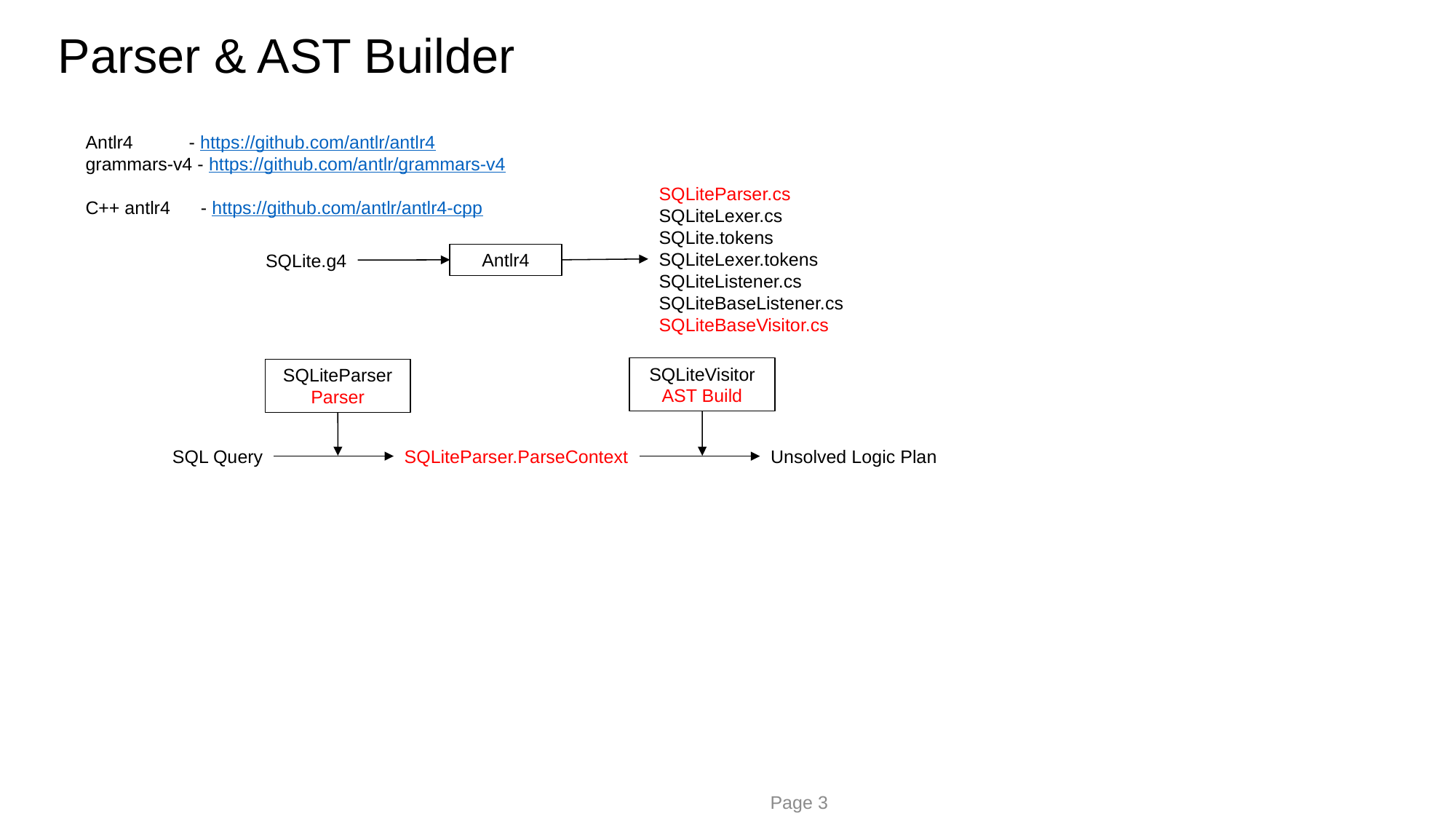

# Parser & AST Builder
Antlr4           - https://github.com/antlr/antlr4
grammars-v4 - https://github.com/antlr/grammars-v4

C++ antlr4      - https://github.com/antlr/antlr4-cpp

SQLiteParser.cs
SQLiteLexer.cs
SQLite.tokens
SQLiteLexer.tokens
SQLiteListener.cs
SQLiteBaseListener.cs
SQLiteBaseVisitor.cs
SQLite.g4
Antlr4
SQLiteVisitor
AST Build
SQLiteParser
Parser
SQLiteParser.ParseContext
Unsolved Logic Plan
SQL Query
Page 3